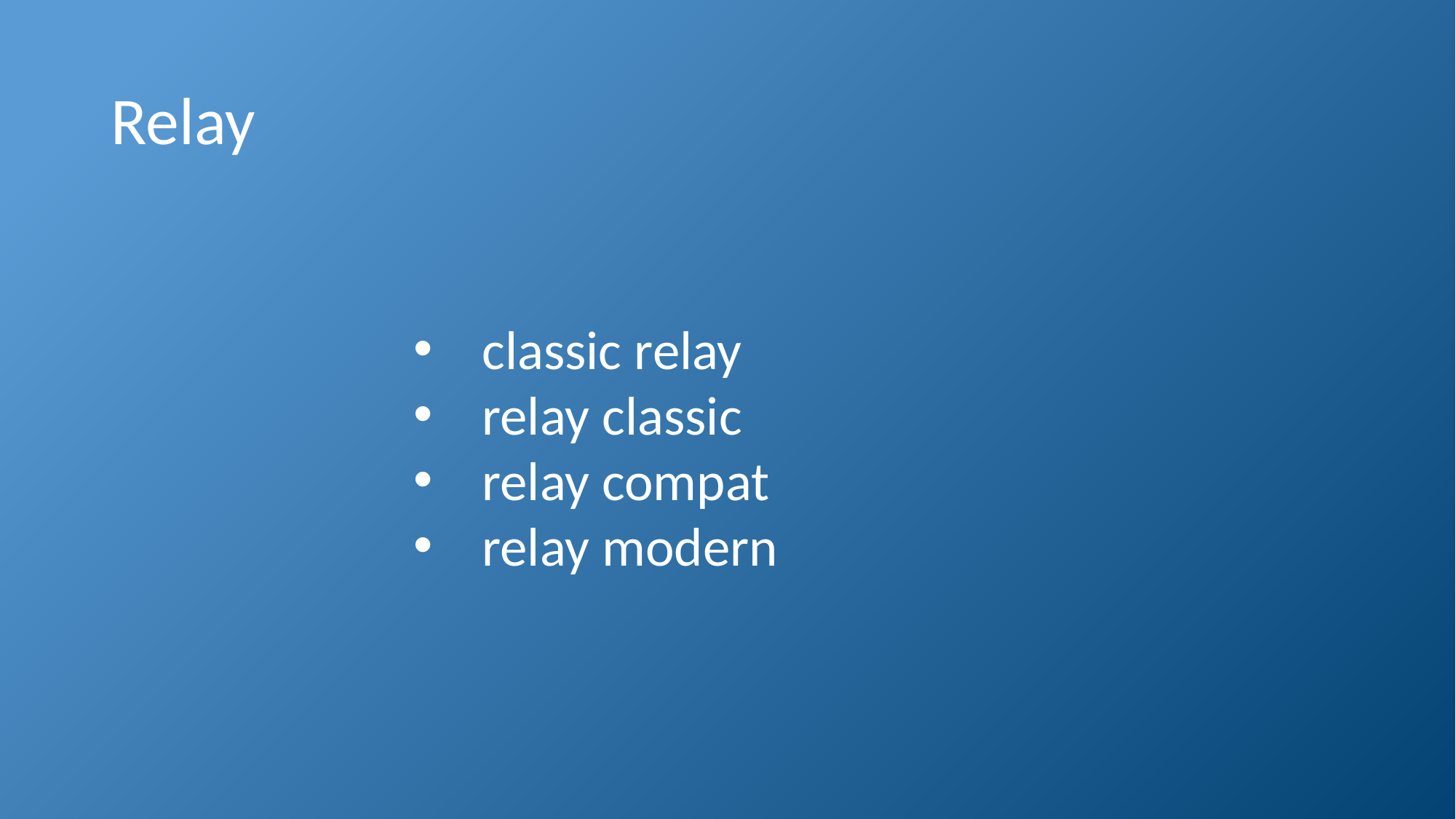

# Relay
classic relay
relay classic
relay compat
relay modern